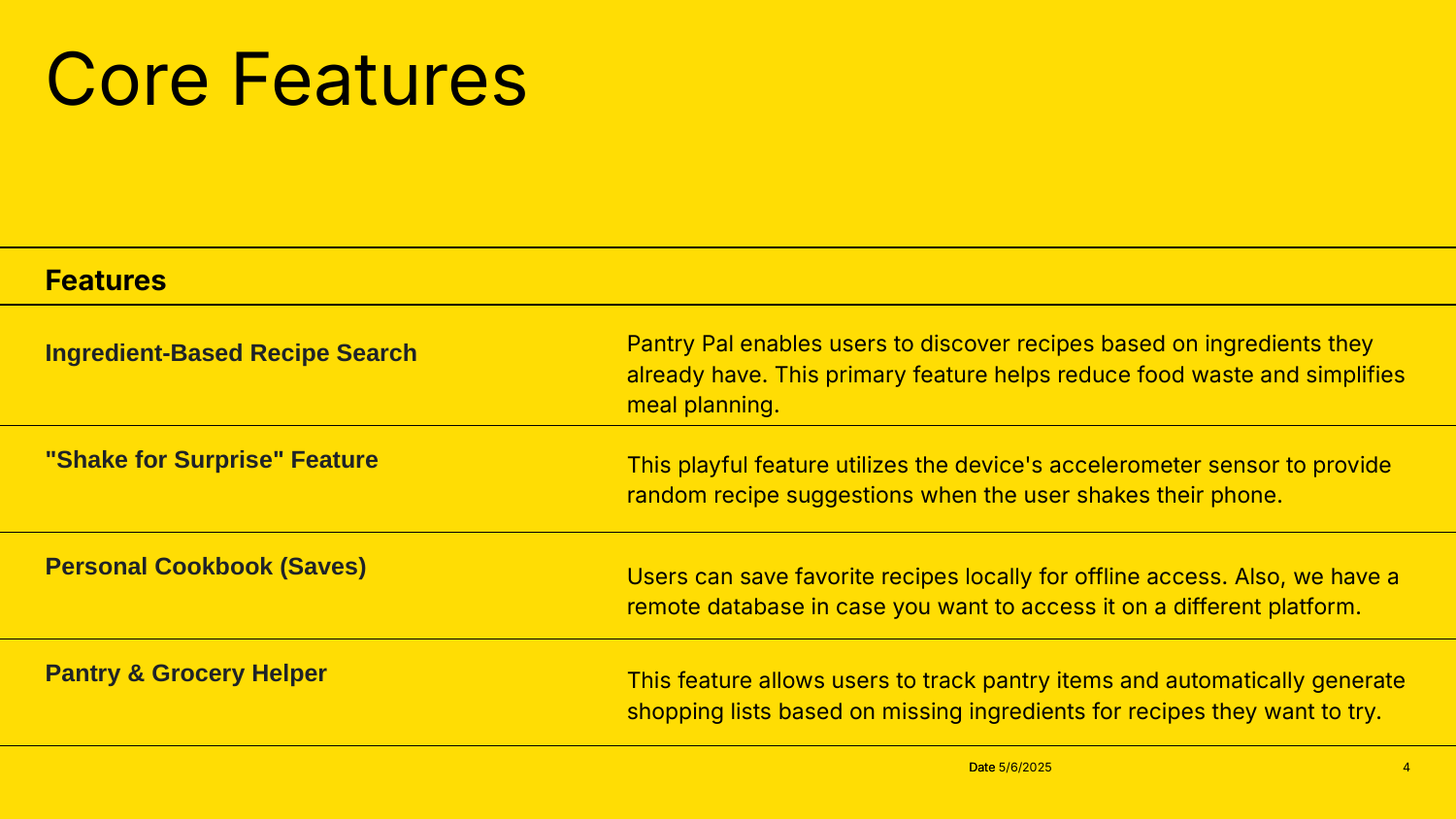

# Core Features
Features
Pantry Pal enables users to discover recipes based on ingredients they already have. This primary feature helps reduce food waste and simplifies meal planning.
Ingredient-Based Recipe Search

"Shake for Surprise" Feature
Personal Cookbook (Saves)
Pantry & Grocery Helper
This playful feature utilizes the device's accelerometer sensor to provide random recipe suggestions when the user shakes their phone.
Users can save favorite recipes locally for offline access. Also, we have a remote database in case you want to access it on a different platform.
This feature allows users to track pantry items and automatically generate shopping lists based on missing ingredients for recipes they want to try.
Date
Date 5/6/2025
4